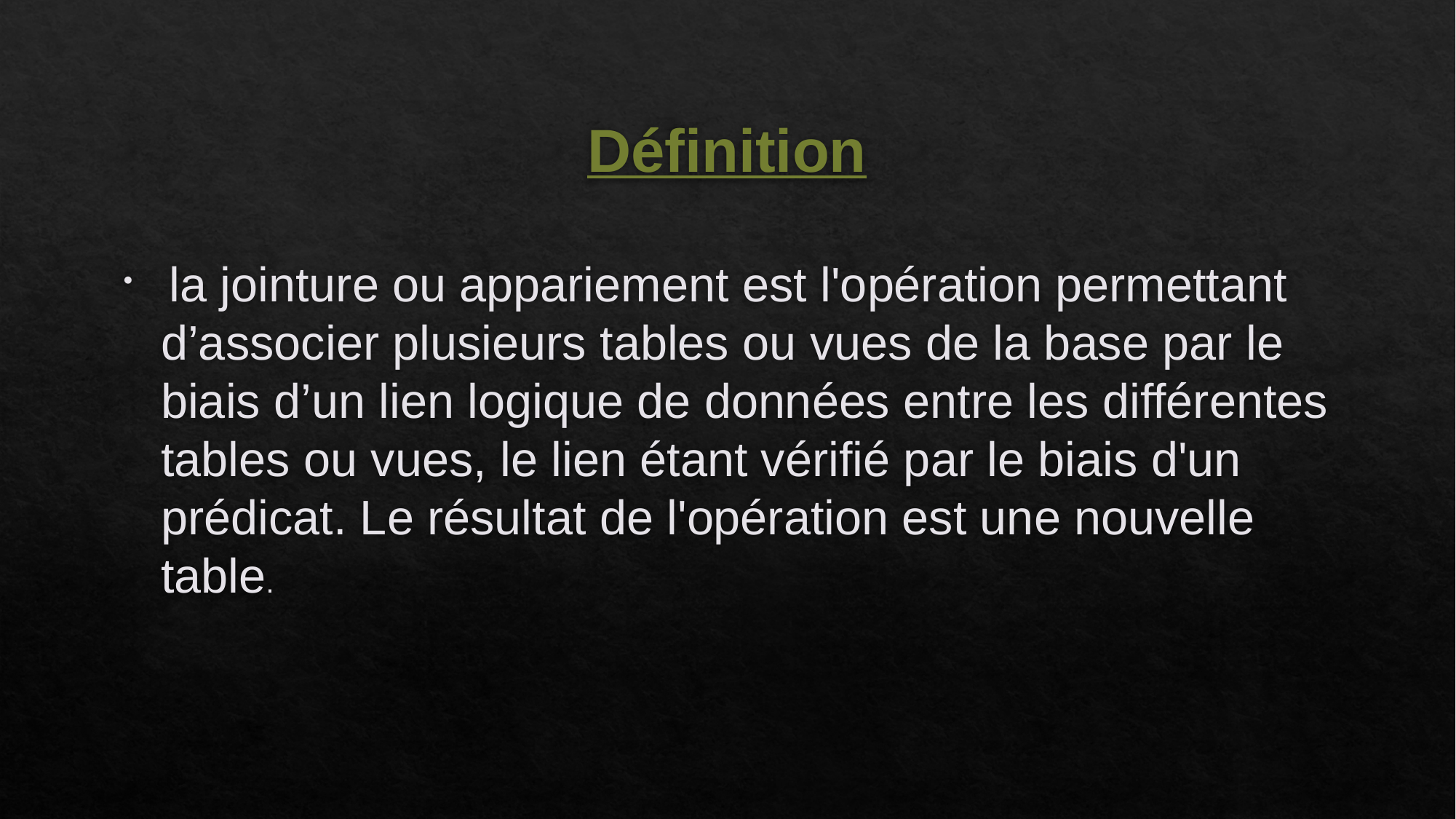

# Définition
 la jointure ou appariement est l'opération permettant d’associer plusieurs tables ou vues de la base par le biais d’un lien logique de données entre les différentes tables ou vues, le lien étant vérifié par le biais d'un prédicat. Le résultat de l'opération est une nouvelle table.